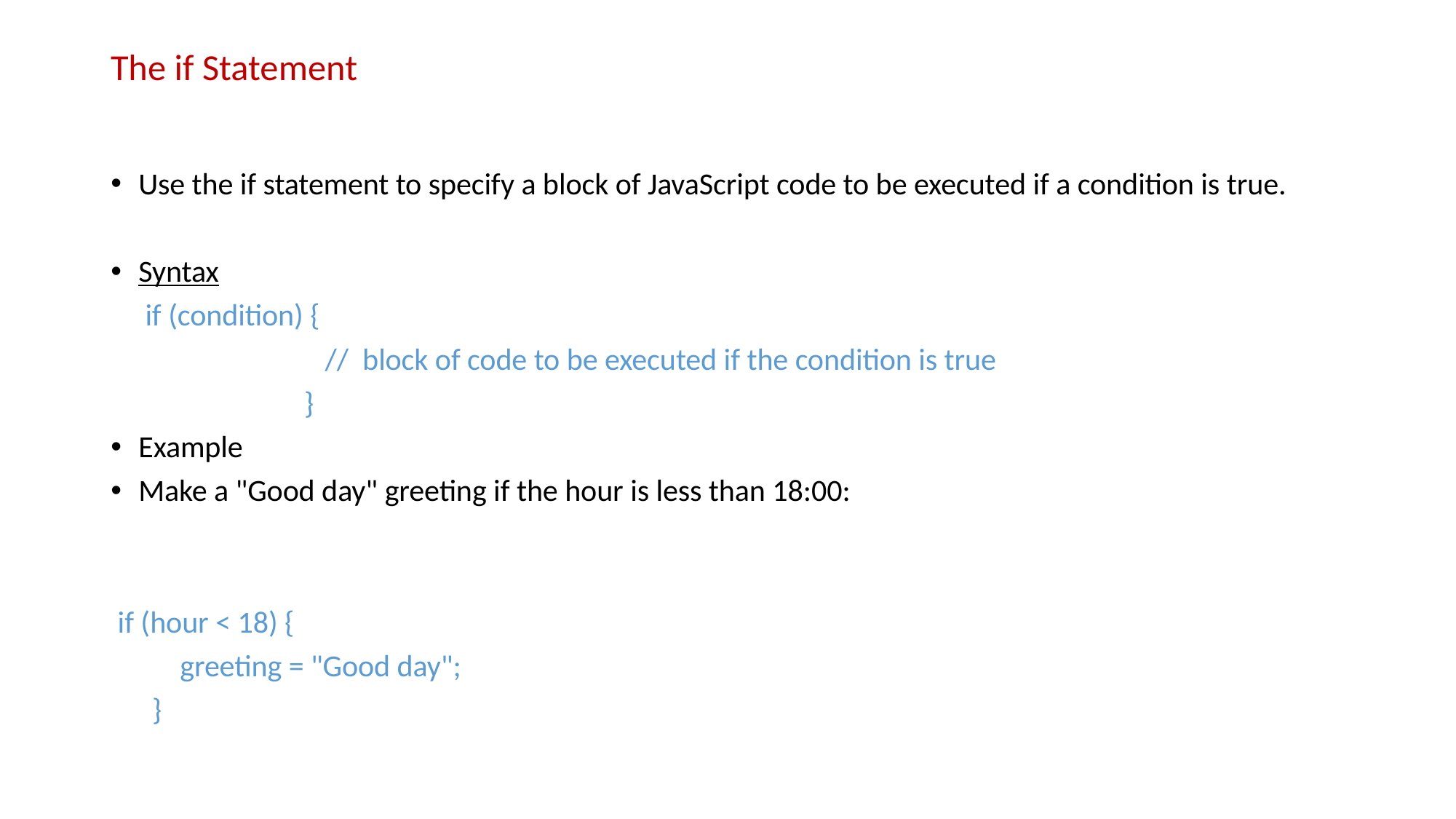

The if Statement
Use the if statement to specify a block of JavaScript code to be executed if a condition is true.

Syntax
     if (condition) {
                               //  block of code to be executed if the condition is true
                            }
Example
Make a "Good day" greeting if the hour is less than 18:00:

 if (hour < 18) {
          greeting = "Good day";
      }